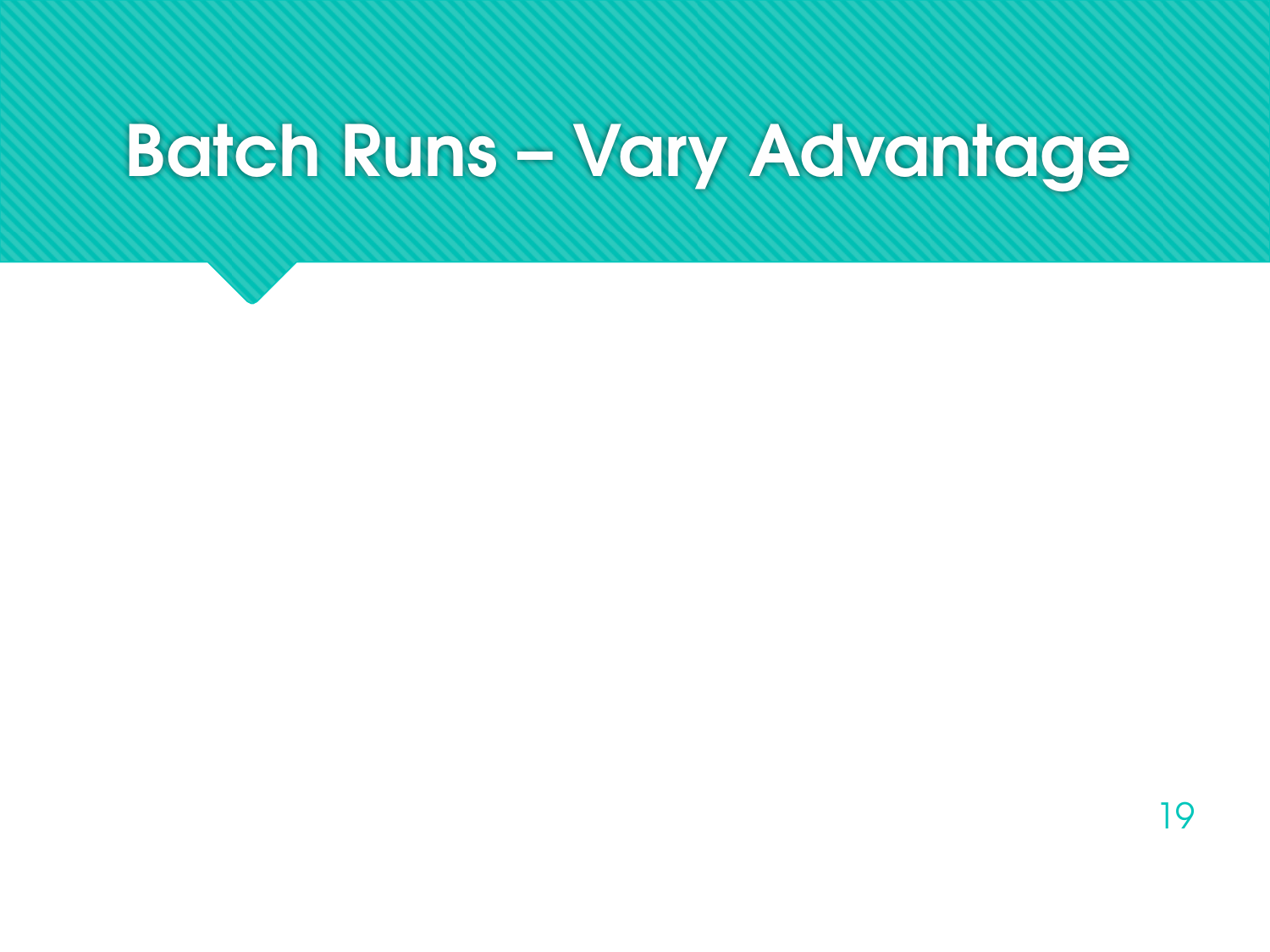

# Batch Runs – Vary Advantage

19